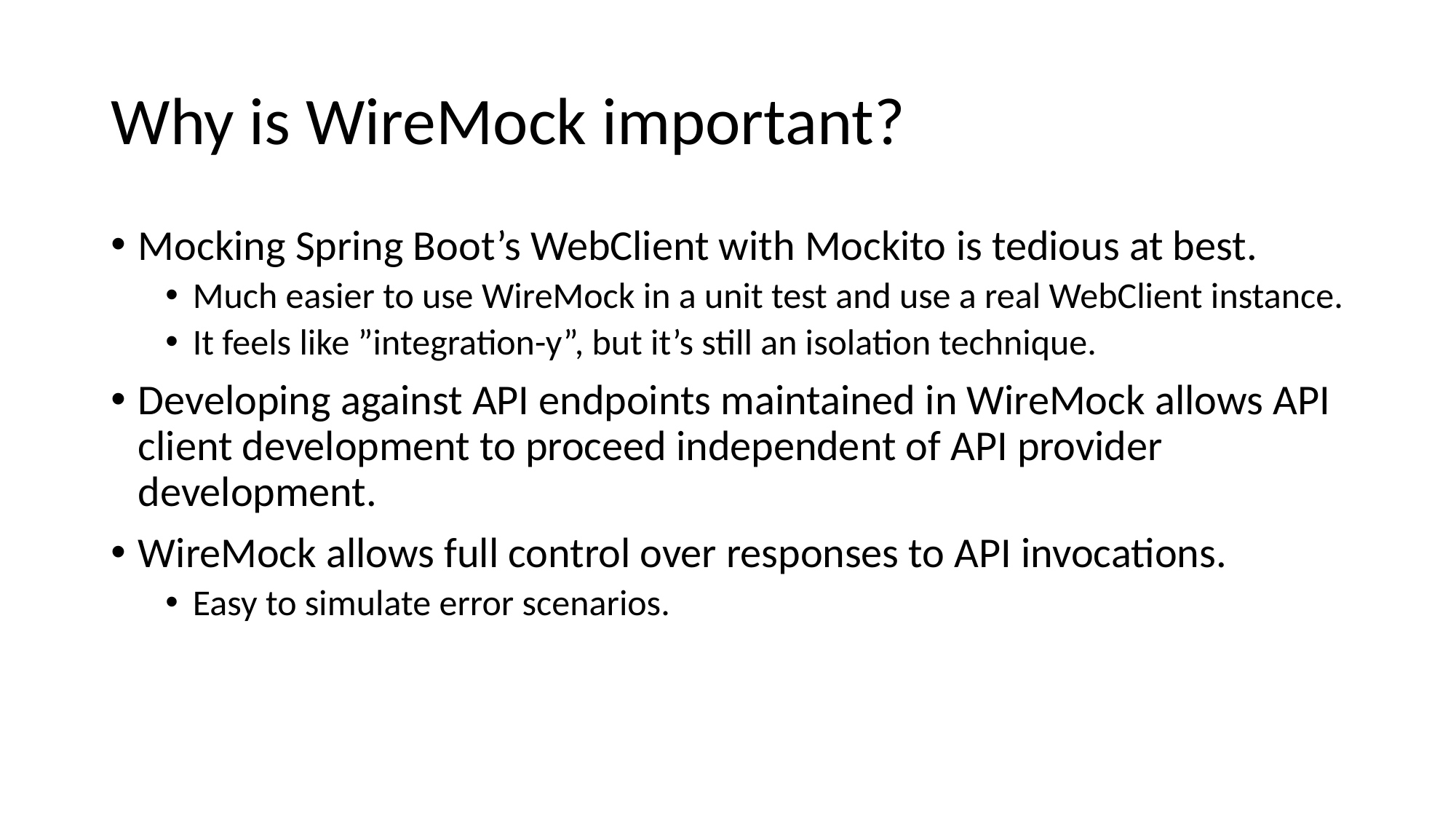

# Why is WireMock important?
Mocking Spring Boot’s WebClient with Mockito is tedious at best.
Much easier to use WireMock in a unit test and use a real WebClient instance.
It feels like ”integration-y”, but it’s still an isolation technique.
Developing against API endpoints maintained in WireMock allows API client development to proceed independent of API provider development.
WireMock allows full control over responses to API invocations.
Easy to simulate error scenarios.